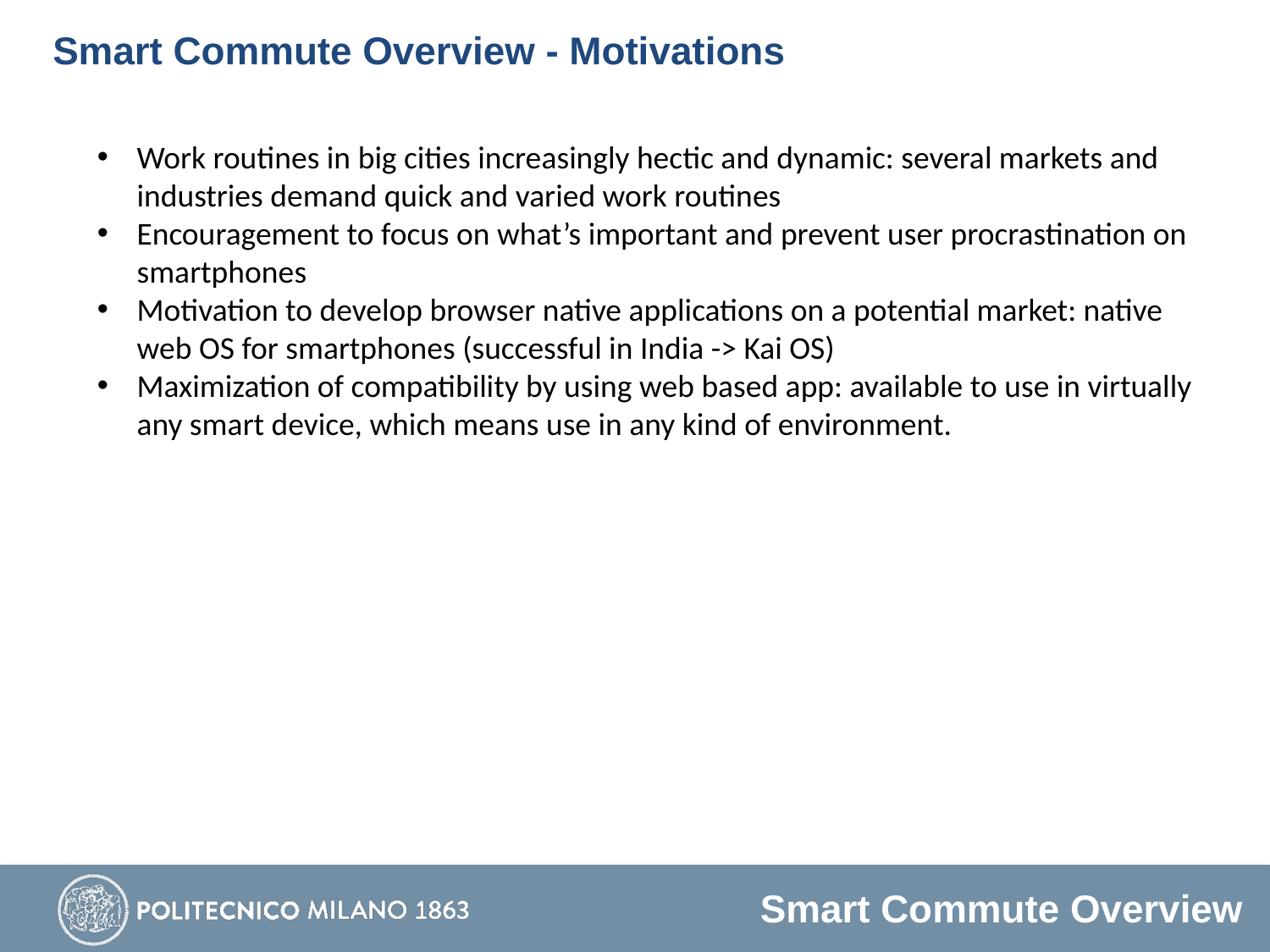

# Smart Commute Overview - Motivations
Work routines in big cities increasingly hectic and dynamic: several markets and industries demand quick and varied work routines
Encouragement to focus on what’s important and prevent user procrastination on smartphones
Motivation to develop browser native applications on a potential market: native web OS for smartphones (successful in India -> Kai OS)
Maximization of compatibility by using web based app: available to use in virtually any smart device, which means use in any kind of environment.

Smart Commute Overview